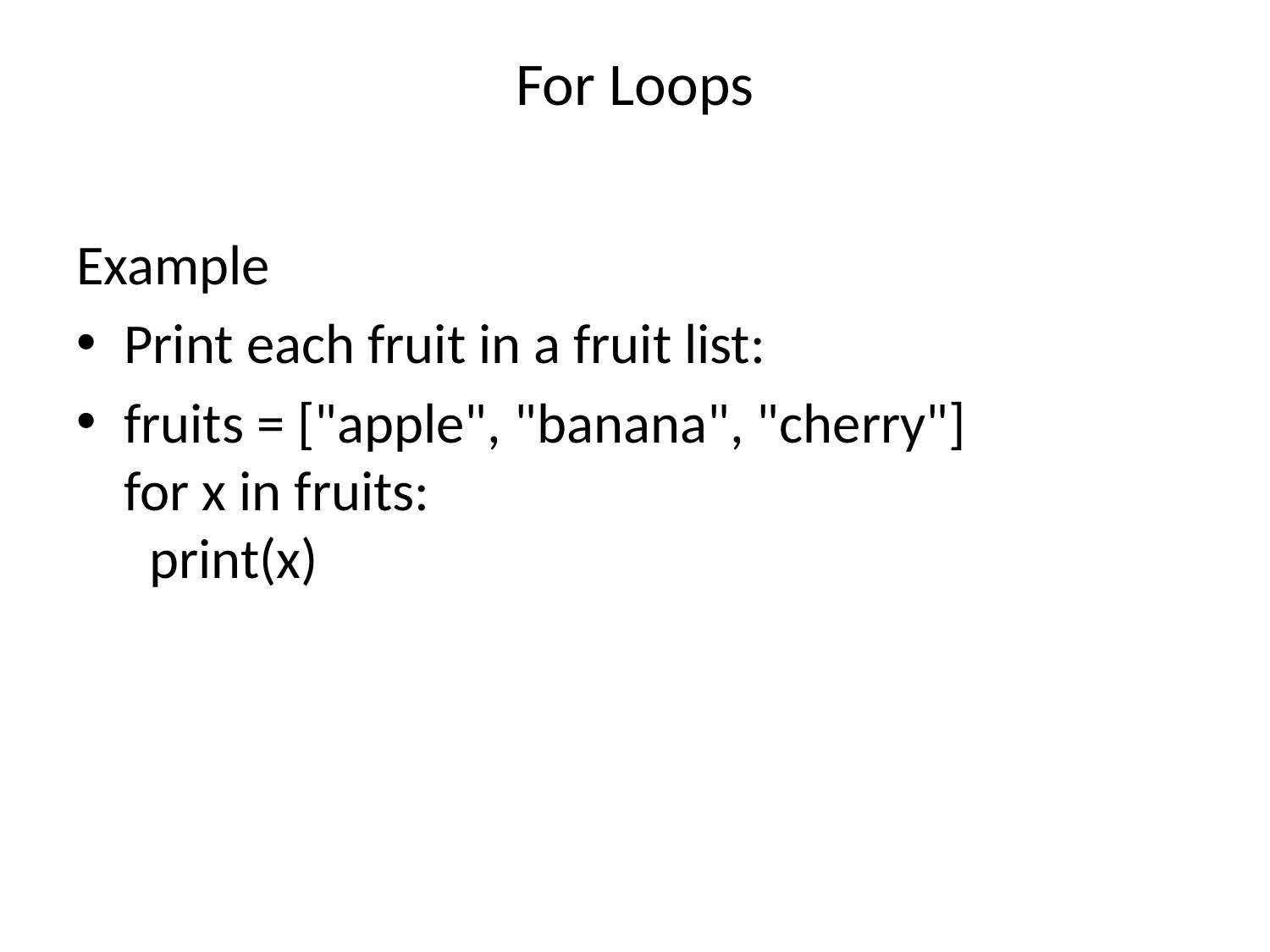

# For Loops
Example
Print each fruit in a fruit list:
fruits = ["apple", "banana", "cherry"]
for x in fruits:
  print(x)